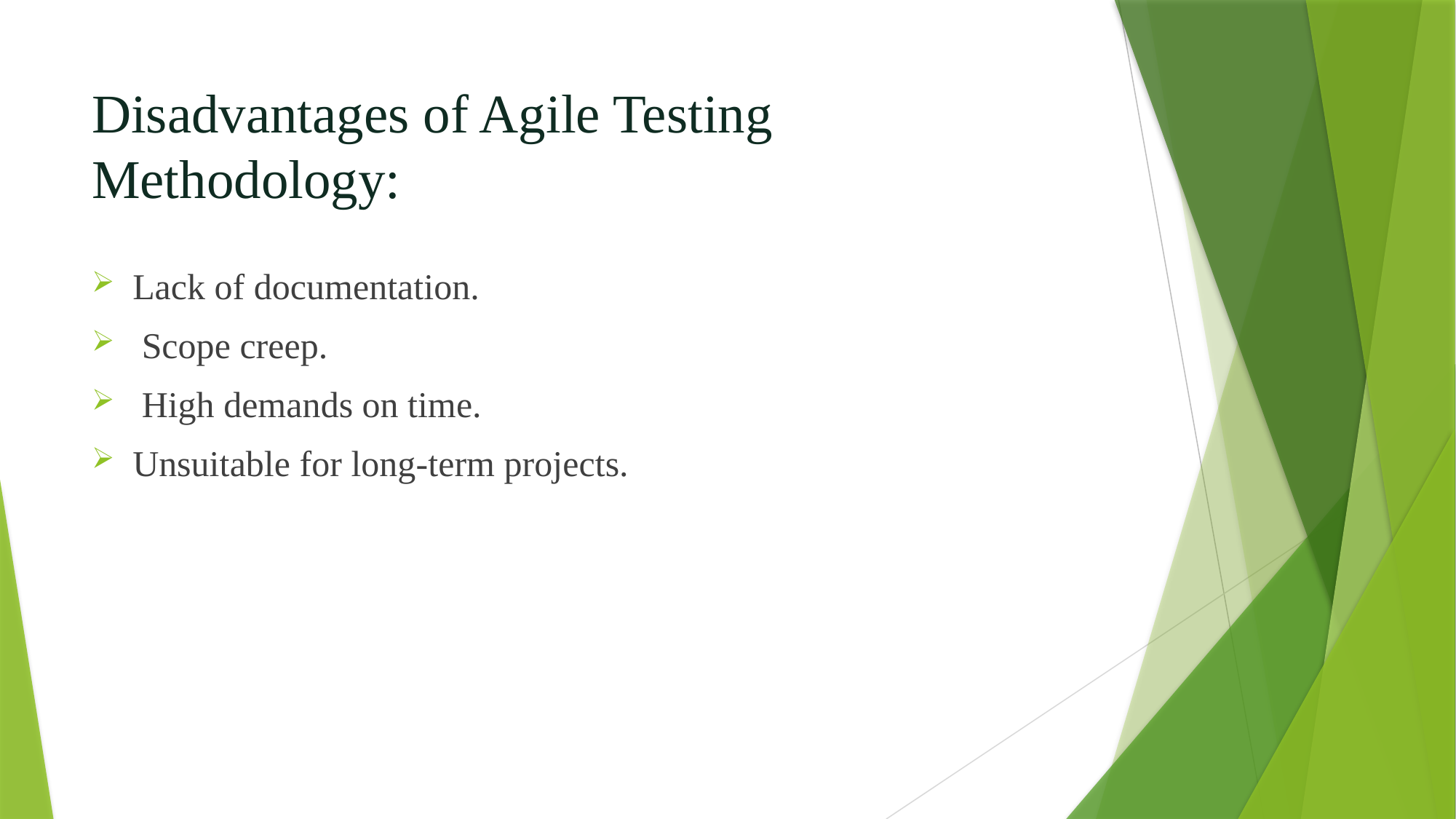

# Disadvantages of Agile Testing Methodology:
Lack of documentation.
 Scope creep.
 High demands on time.
Unsuitable for long-term projects.